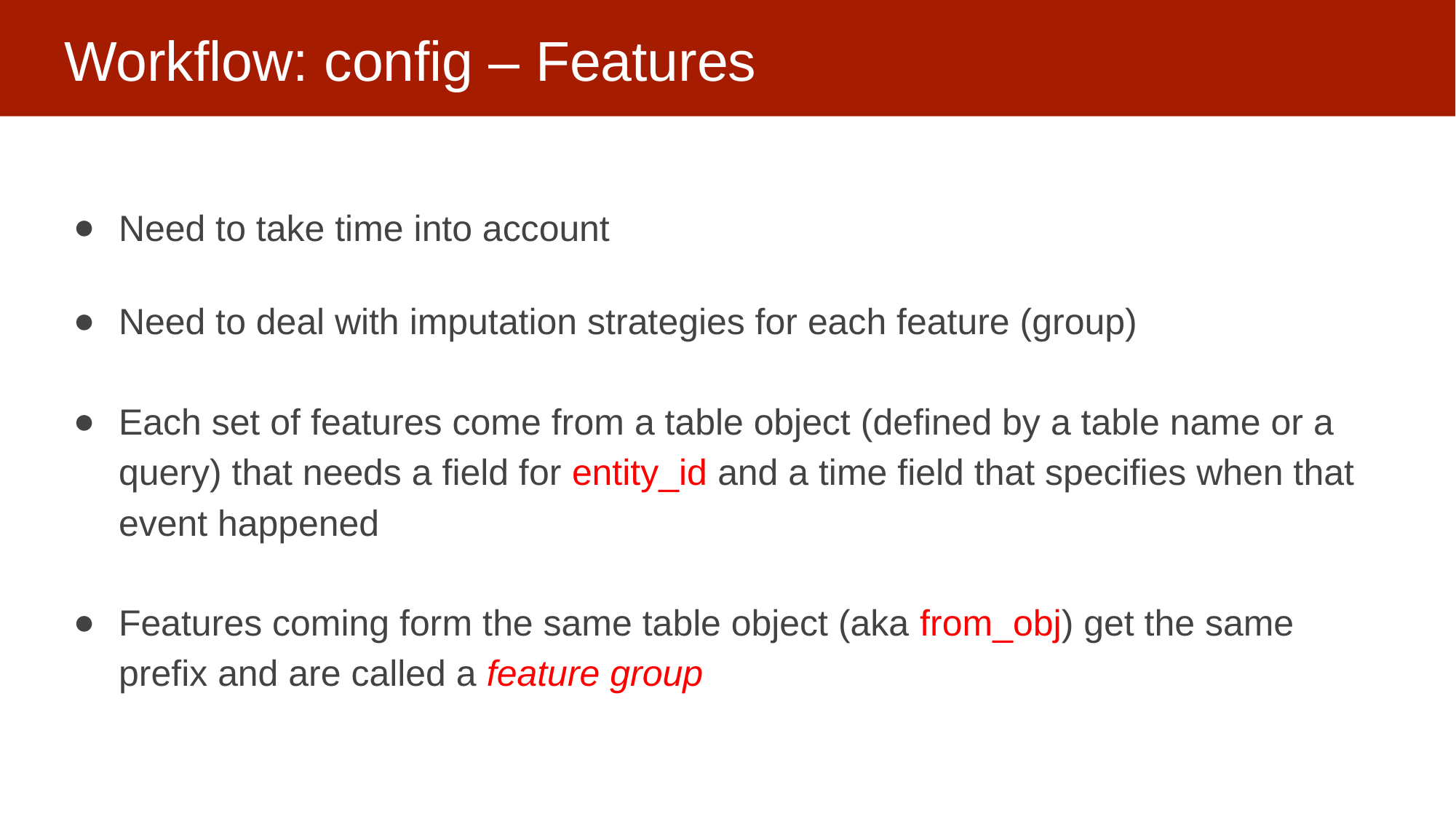

# Workflow: config – Features
Need to take time into account
Need to deal with imputation strategies for each feature (group)
Each set of features come from a table object (defined by a table name or a query) that needs a field for entity_id and a time field that specifies when that event happened
Features coming form the same table object (aka from_obj) get the same prefix and are called a feature group